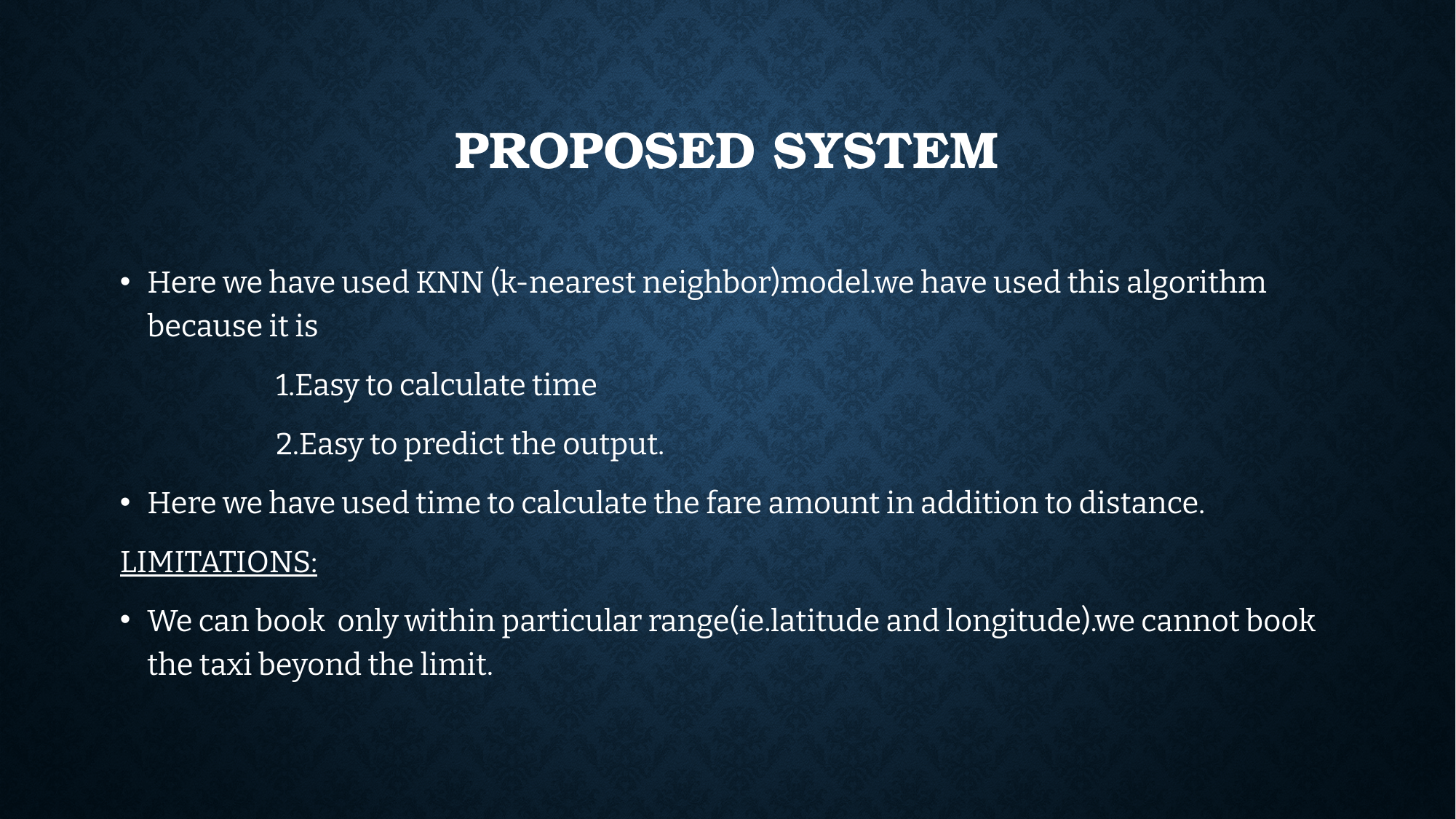

# PROPOSED SYSTEM
Here we have used KNN (k-nearest neighbor)model.we have used this algorithm because it is
                          1.Easy to calculate time
                          2.Easy to predict the output.
Here we have used time to calculate the fare amount in addition to distance.
LIMITATIONS:
We can book  only within particular range(ie.latitude and longitude).we cannot book the taxi beyond the limit.